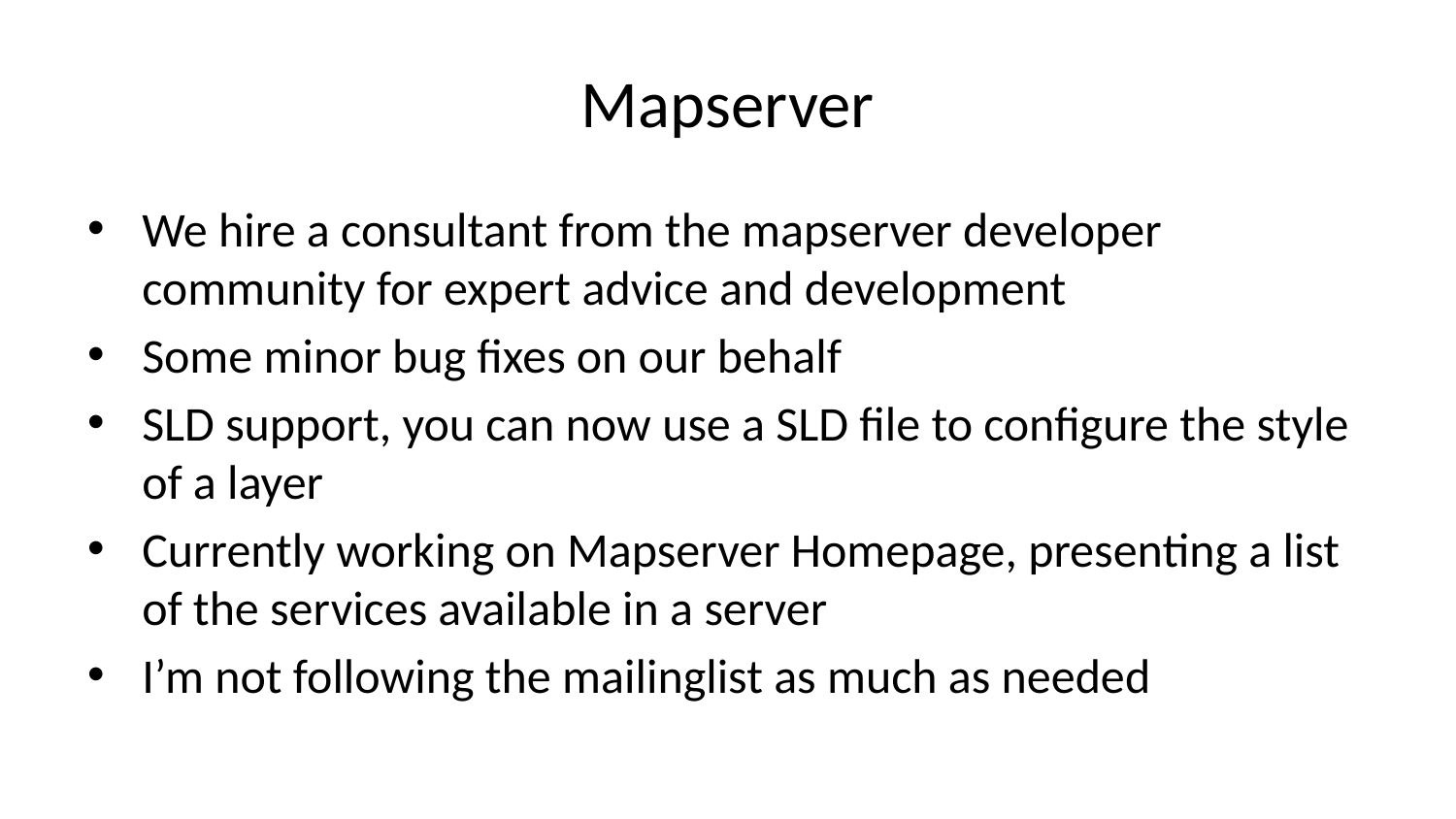

# Mapserver
We hire a consultant from the mapserver developer community for expert advice and development
Some minor bug fixes on our behalf
SLD support, you can now use a SLD file to configure the style of a layer
Currently working on Mapserver Homepage, presenting a list of the services available in a server
I’m not following the mailinglist as much as needed